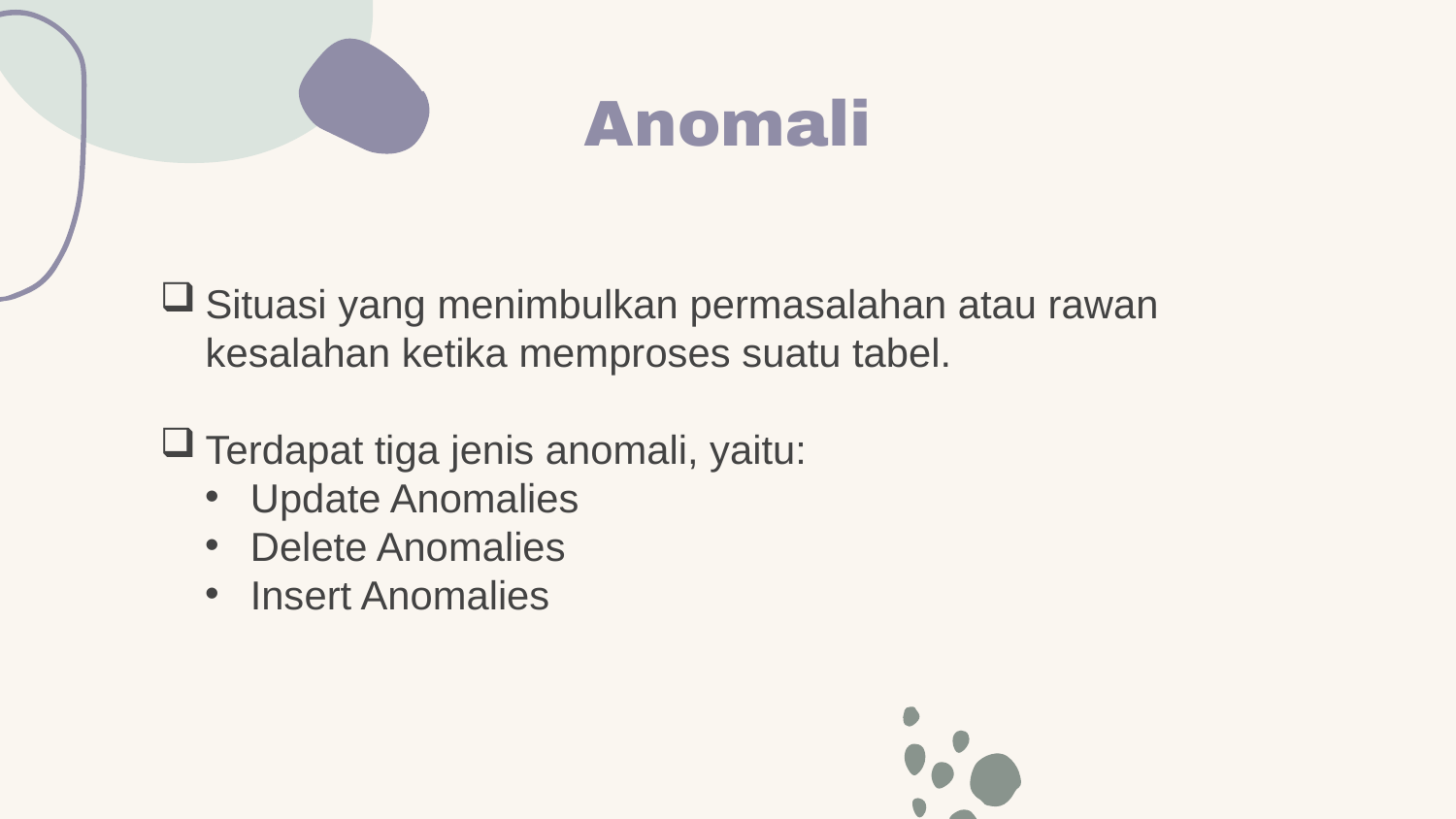

# Anomali
Situasi yang menimbulkan permasalahan atau rawan kesalahan ketika memproses suatu tabel.

Terdapat tiga jenis anomali, yaitu:
Update Anomalies
Delete Anomalies
Insert Anomalies